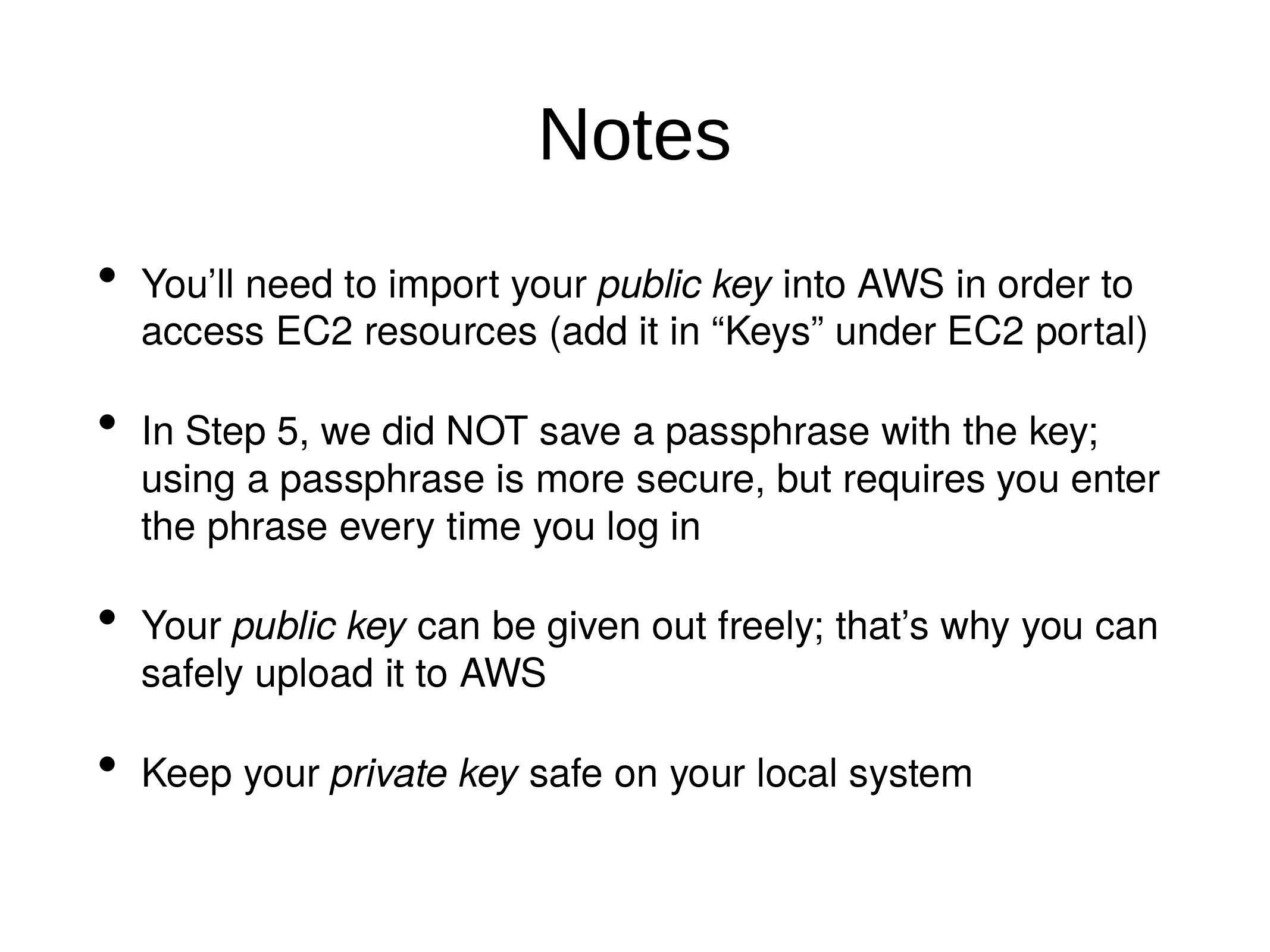

# Notes
You’ll need to import your public key into AWS in order to access EC2 resources (add it in “Keys” under EC2 portal)
In Step 5, we did NOT save a passphrase with the key; using a passphrase is more secure, but requires you enter the phrase every time you log in
Your public key can be given out freely; that’s why you can safely upload it to AWS
Keep your private key safe on your local system